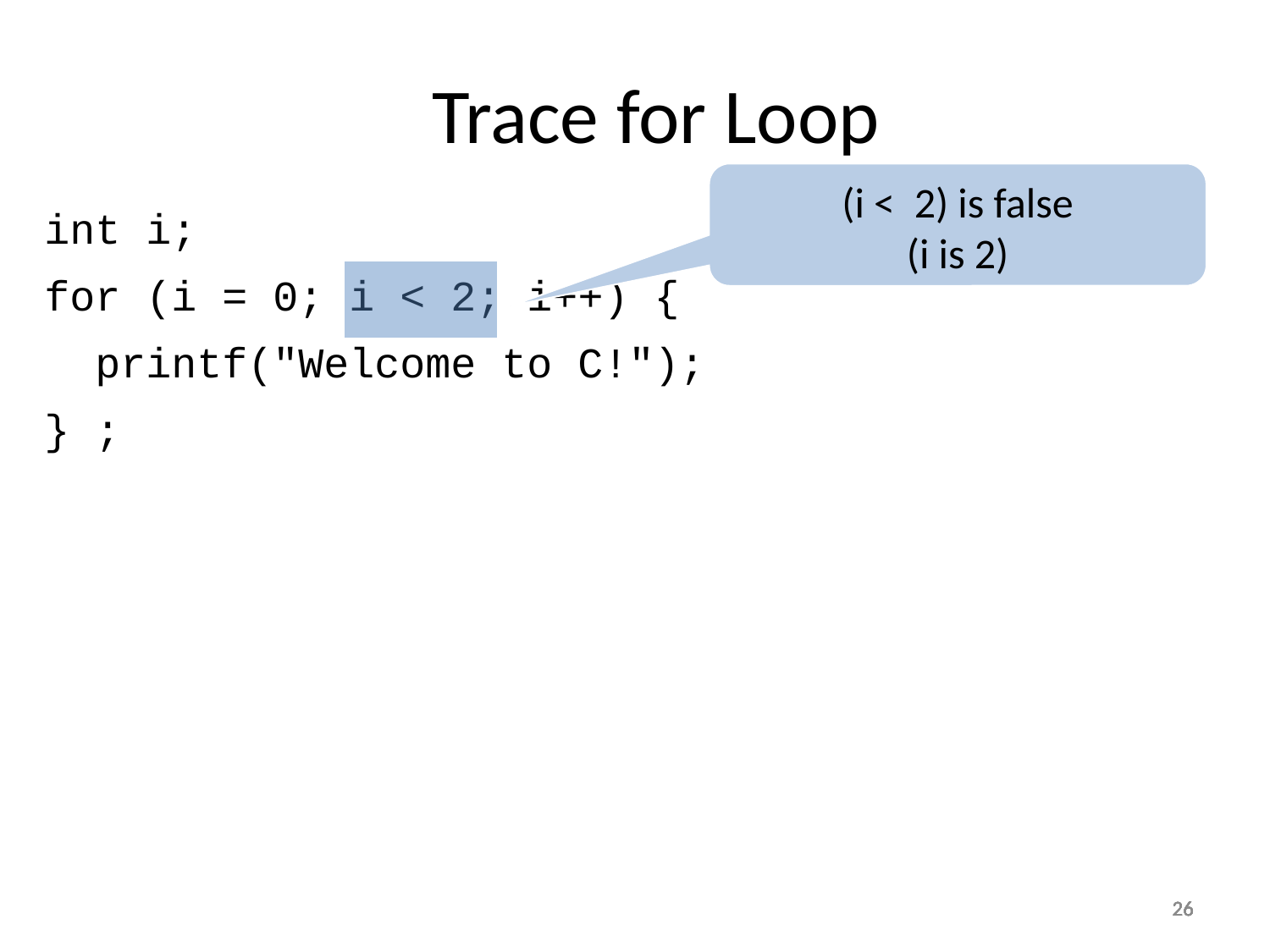

Trace for Loop
(i <  2) is false
(i is 2)
int i;
for (i = 0; i < 2; i++) {
  printf("Welcome to C!");
} ;

26
26
26
26
26
26
26